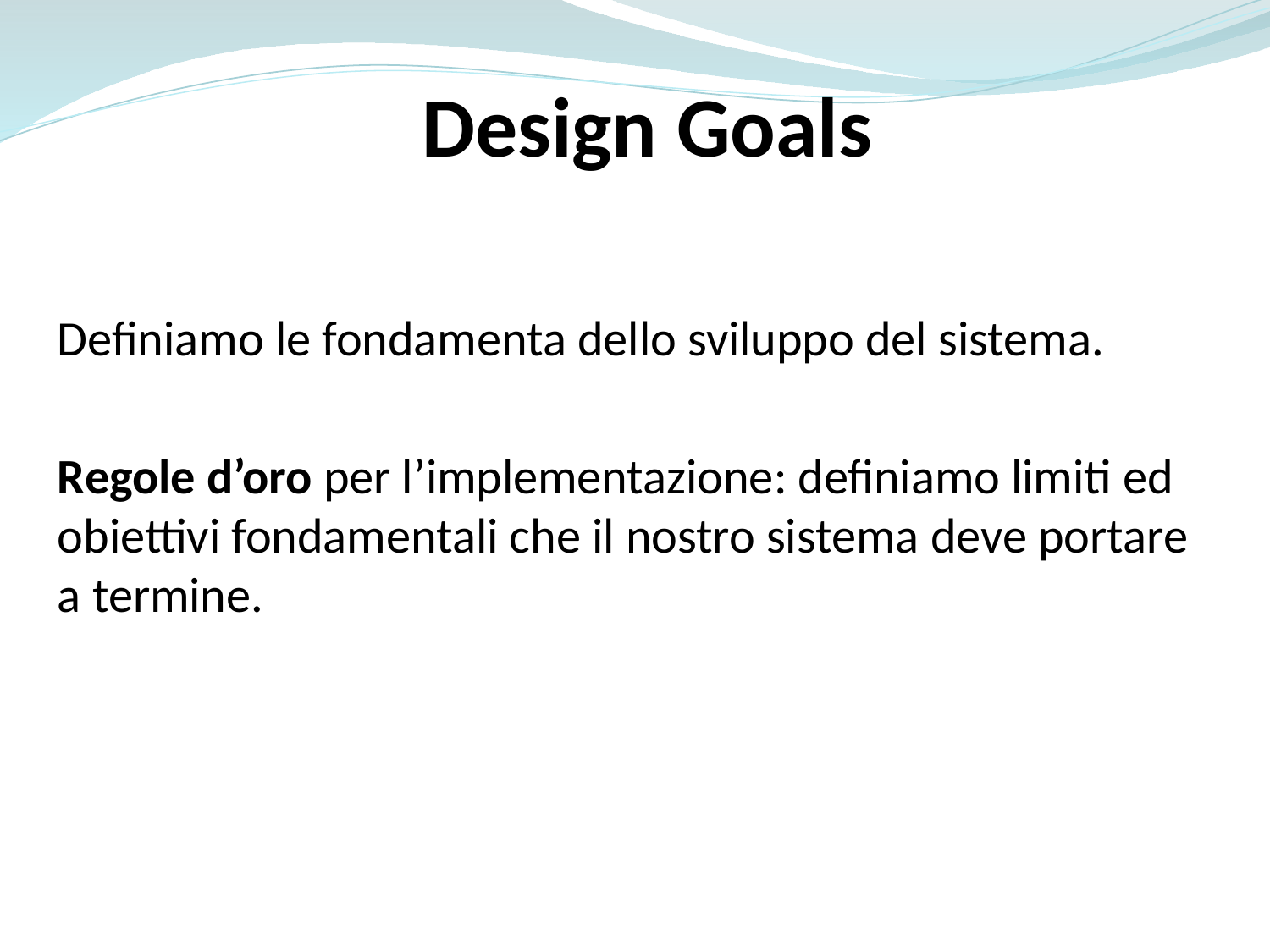

Design Goals

Definiamo le fondamenta dello sviluppo del sistema.

Regole d’oro per l’implementazione: definiamo limiti ed obiettivi fondamentali che il nostro sistema deve portare a termine.